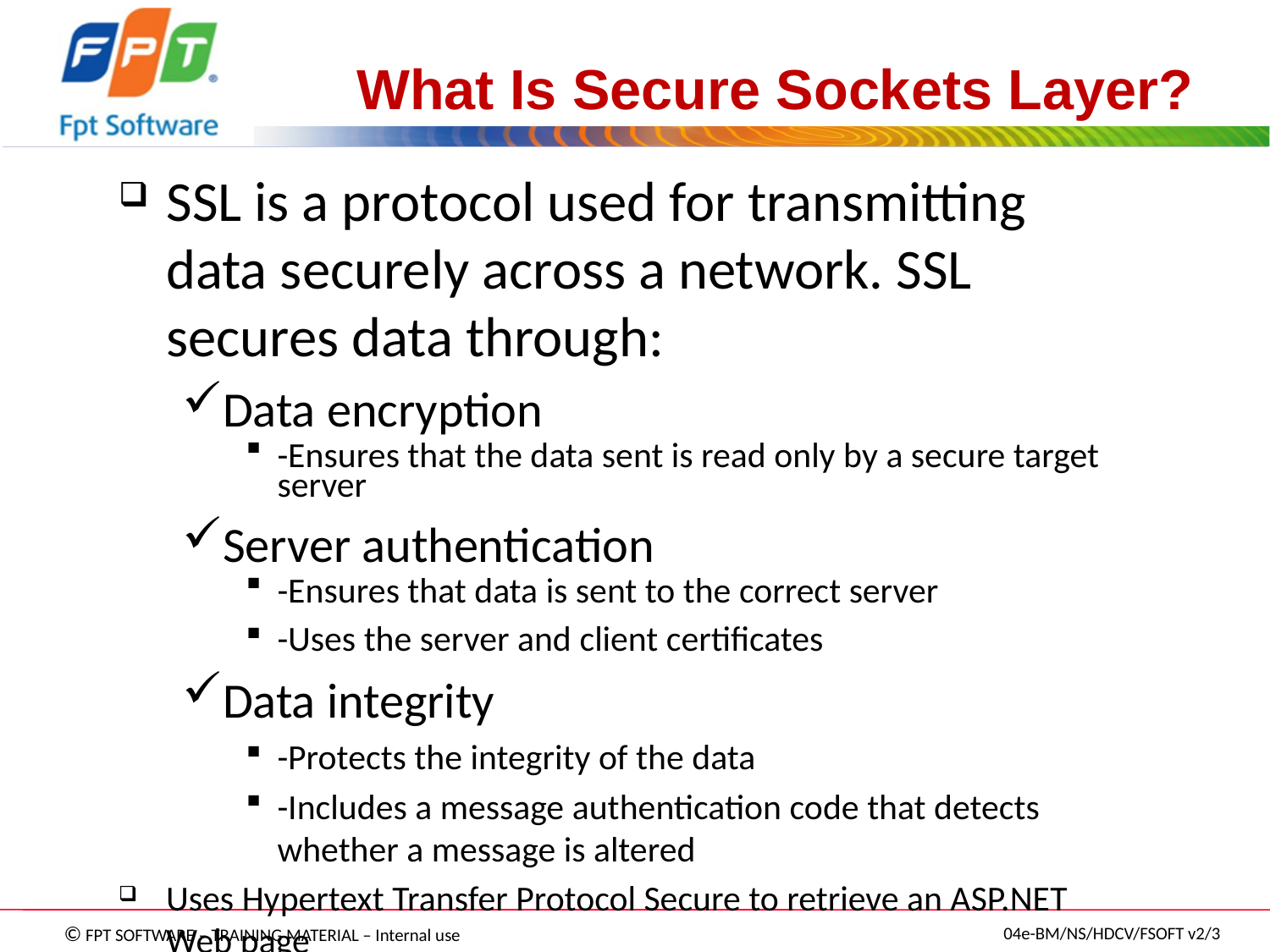

# What Is Secure Sockets Layer?
SSL is a protocol used for transmitting data securely across a network. SSL secures data through:
Data encryption
-Ensures that the data sent is read only by a secure target server
Server authentication
-Ensures that data is sent to the correct server
-Uses the server and client certificates
Data integrity
-Protects the integrity of the data
-Includes a message authentication code that detects whether a message is altered
Uses Hypertext Transfer Protocol Secure to retrieve an ASP.NET Web page